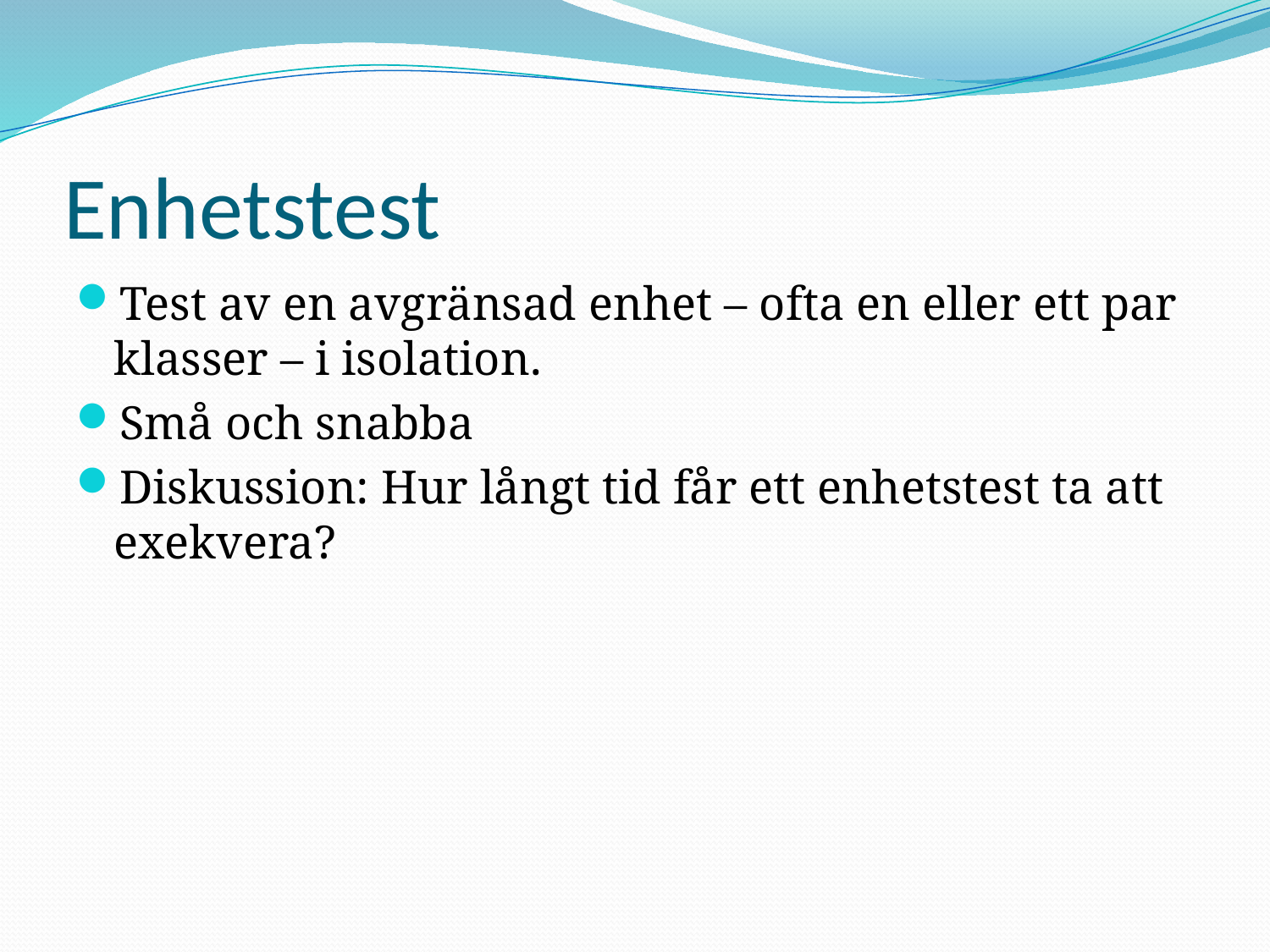

# Enhetstest
Test av en avgränsad enhet – ofta en eller ett par klasser – i isolation.
Små och snabba
Diskussion: Hur långt tid får ett enhetstest ta att exekvera?